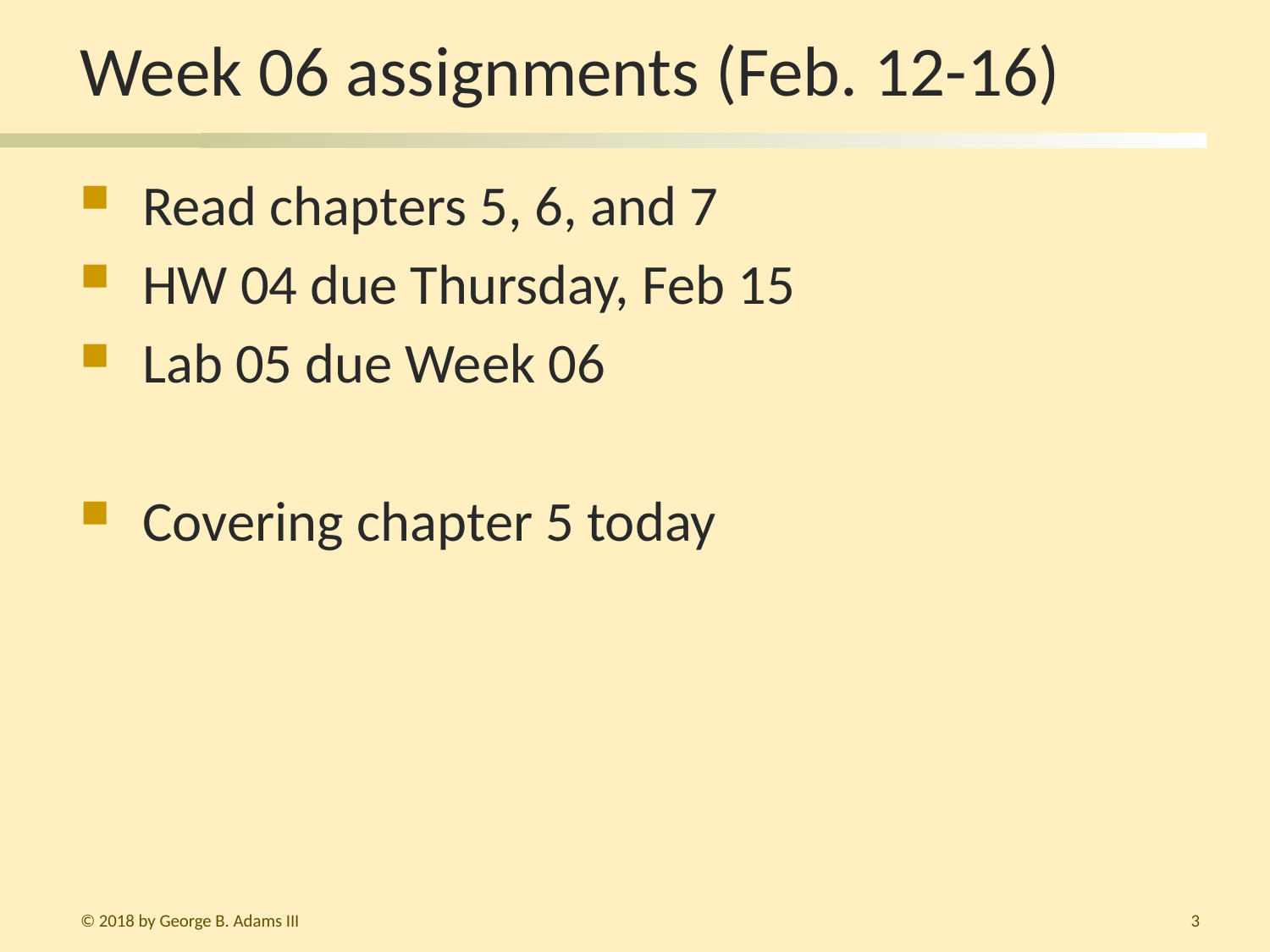

# Week 06 assignments (Feb. 12-16)
Read chapters 5, 6, and 7
HW 04 due Thursday, Feb 15
Lab 05 due Week 06

Covering chapter 5 today
© 2018 by George B. Adams III
3